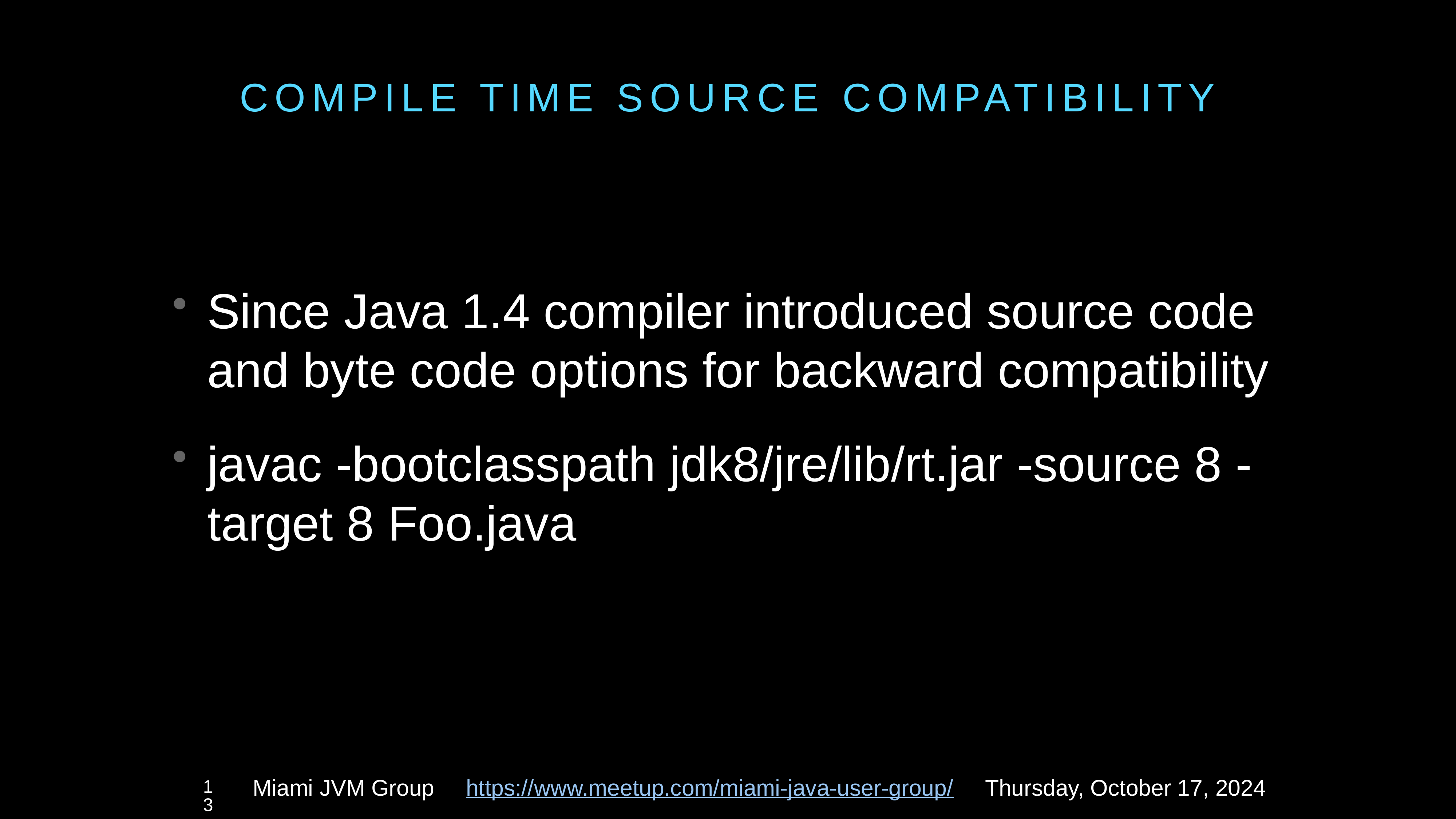

# Compile TIME SOURCE Compatibility
Since Java 1.4 compiler introduced source code and byte code options for backward compatibility
javac -bootclasspath jdk8/jre/lib/rt.jar -source 8 -target 8 Foo.java
Miami JVM Group     https://www.meetup.com/miami-java-user-group/     Thursday, October 17, 2024
13